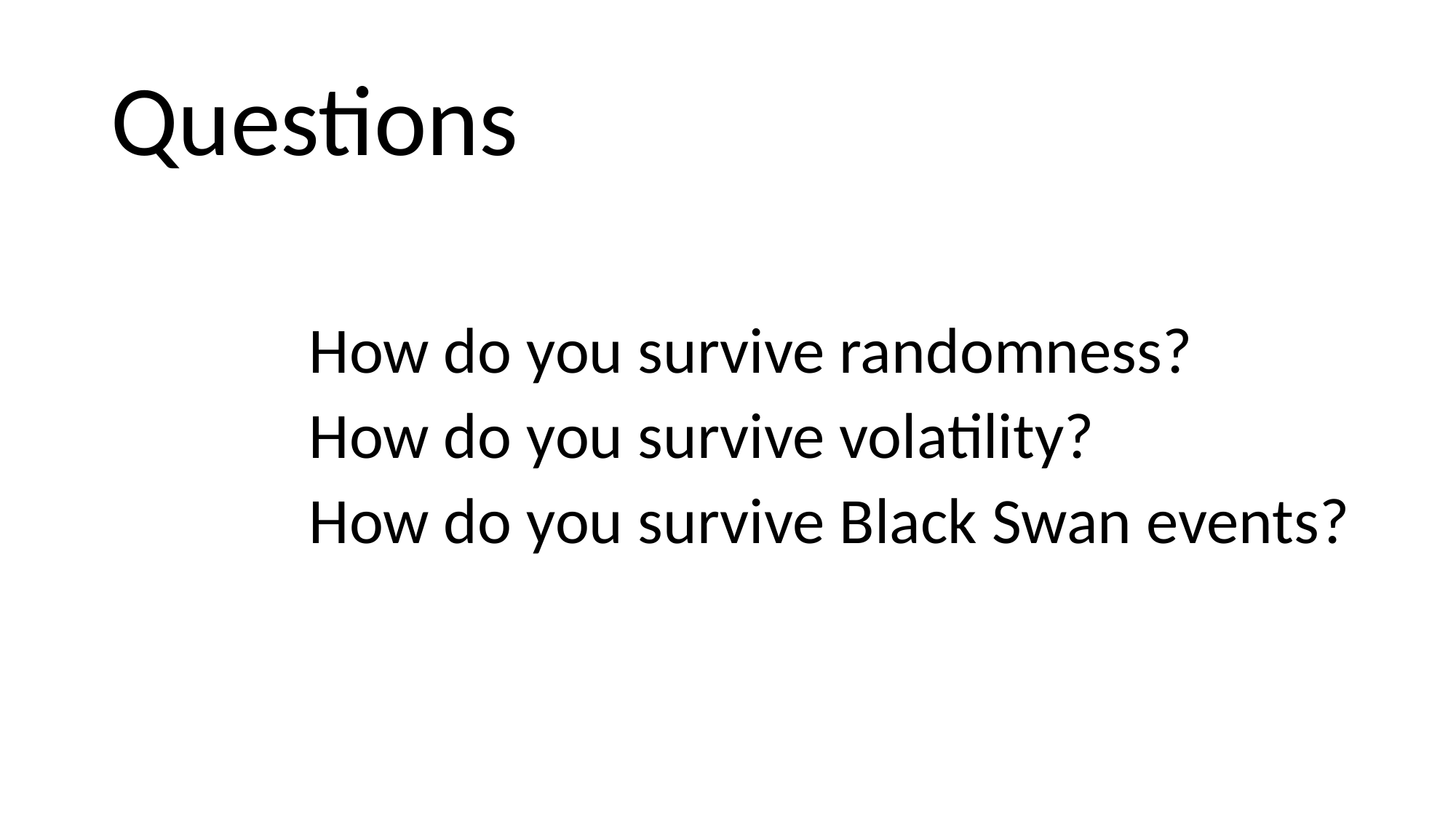

# Questions
How do you survive randomness?
How do you survive volatility?
How do you survive Black Swan events?